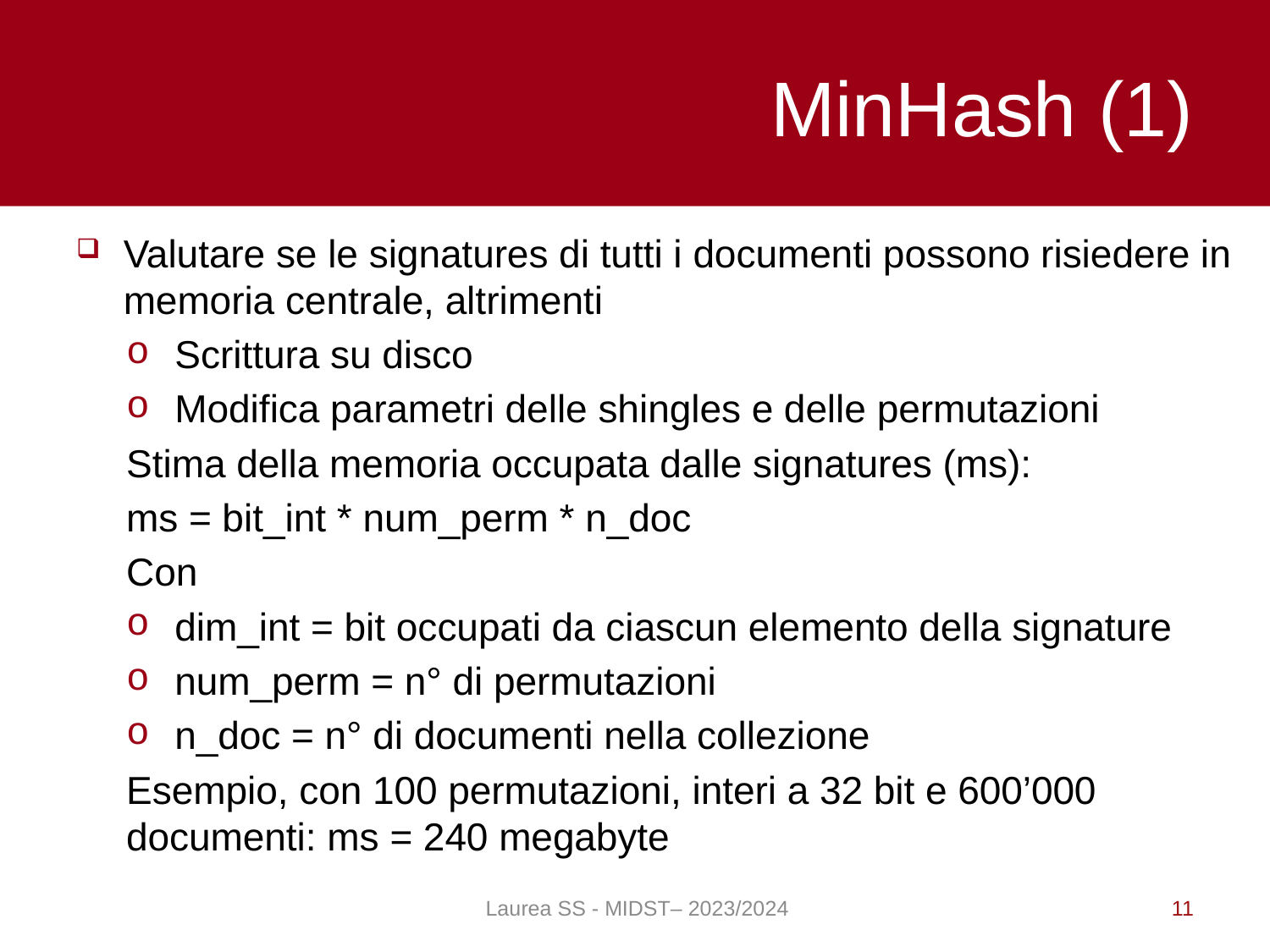

# MinHash (1)
Valutare se le signatures di tutti i documenti possono risiedere in memoria centrale, altrimenti
Scrittura su disco
Modifica parametri delle shingles e delle permutazioni
Stima della memoria occupata dalle signatures (ms):
ms = bit_int * num_perm * n_doc
Con
dim_int = bit occupati da ciascun elemento della signature
num_perm = n° di permutazioni
n_doc = n° di documenti nella collezione
Esempio, con 100 permutazioni, interi a 32 bit e 600’000 documenti: ms = 240 megabyte

Laurea SS - MIDST– 2023/2024
11